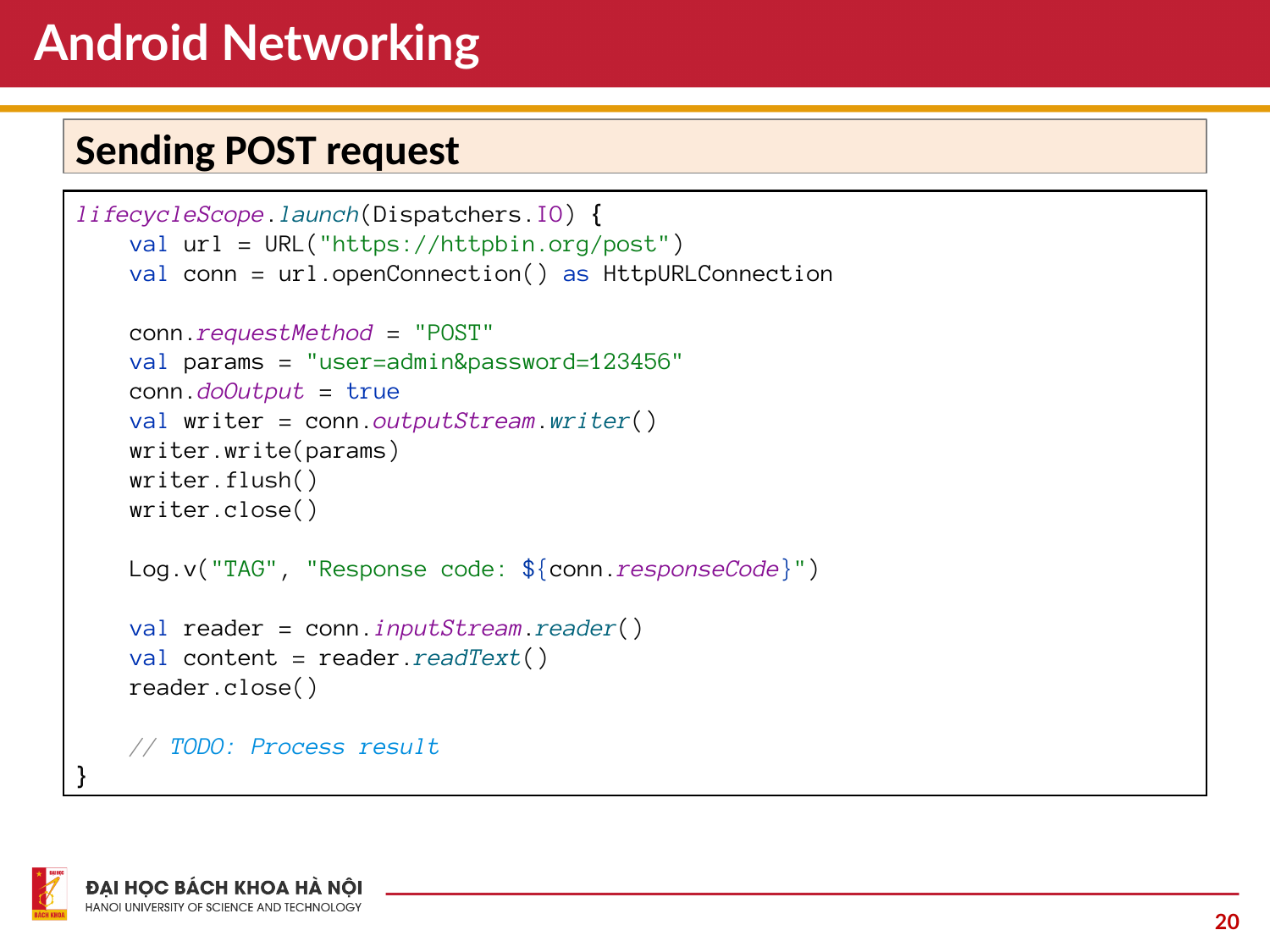

# Android Networking
Sending POST request
lifecycleScope.launch(Dispatchers.IO) {
    val url = URL("https://httpbin.org/post")
    val conn = url.openConnection() as HttpURLConnection
    conn.requestMethod = "POST"
    val params = "user=admin&password=123456"
    conn.doOutput = true
    val writer = conn.outputStream.writer()
    writer.write(params)
    writer.flush()
    writer.close()
    Log.v("TAG", "Response code: ${conn.responseCode}")
    val reader = conn.inputStream.reader()
    val content = reader.readText()
    reader.close()
    // TODO: Process result
}
20